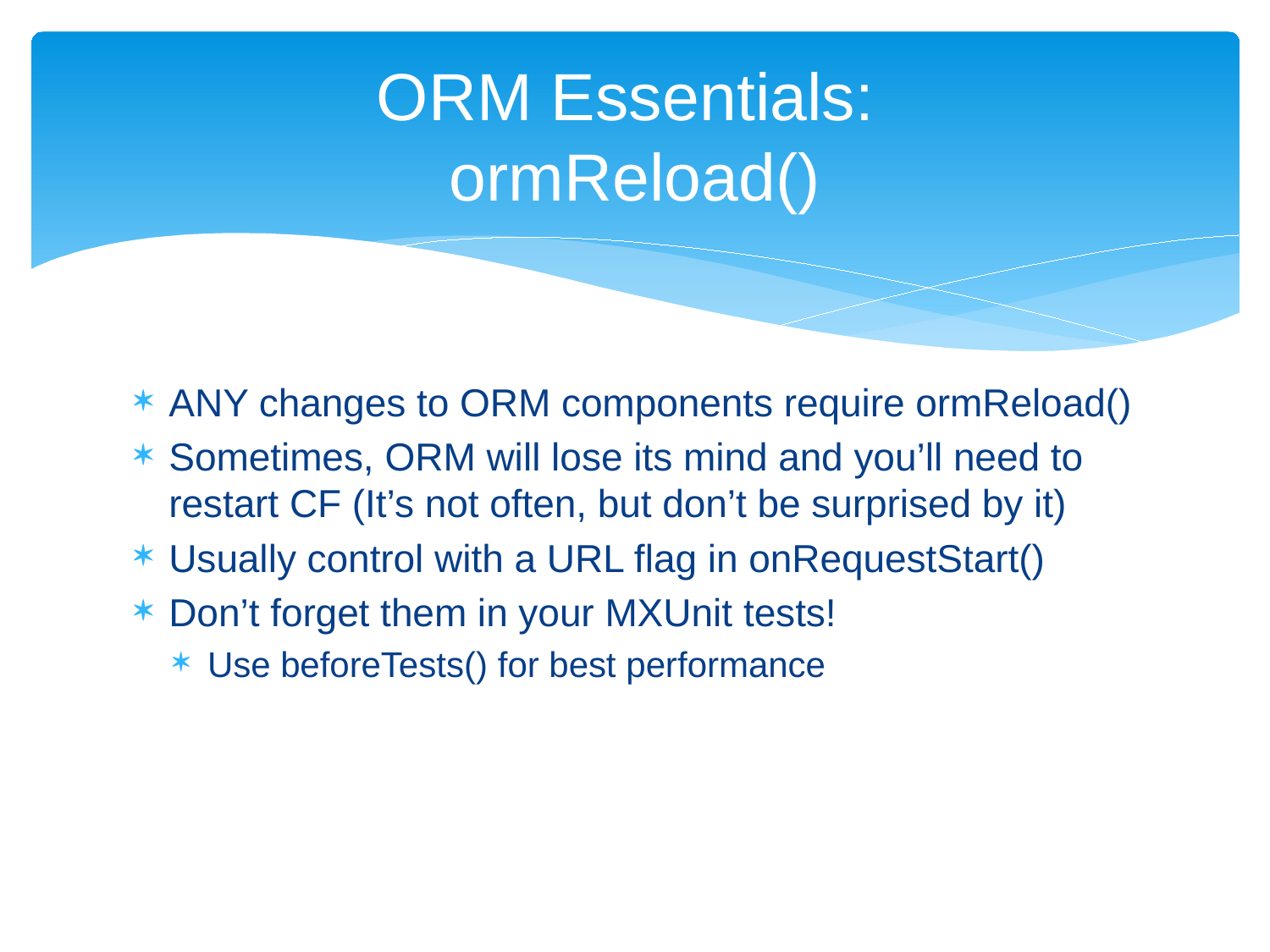

# ORM Essentials: ormReload()
ANY changes to ORM components require ormReload()
Sometimes, ORM will lose its mind and you’ll need to restart CF (It’s not often, but don’t be surprised by it)
Usually control with a URL flag in onRequestStart()
Don’t forget them in your MXUnit tests!
Use beforeTests() for best performance